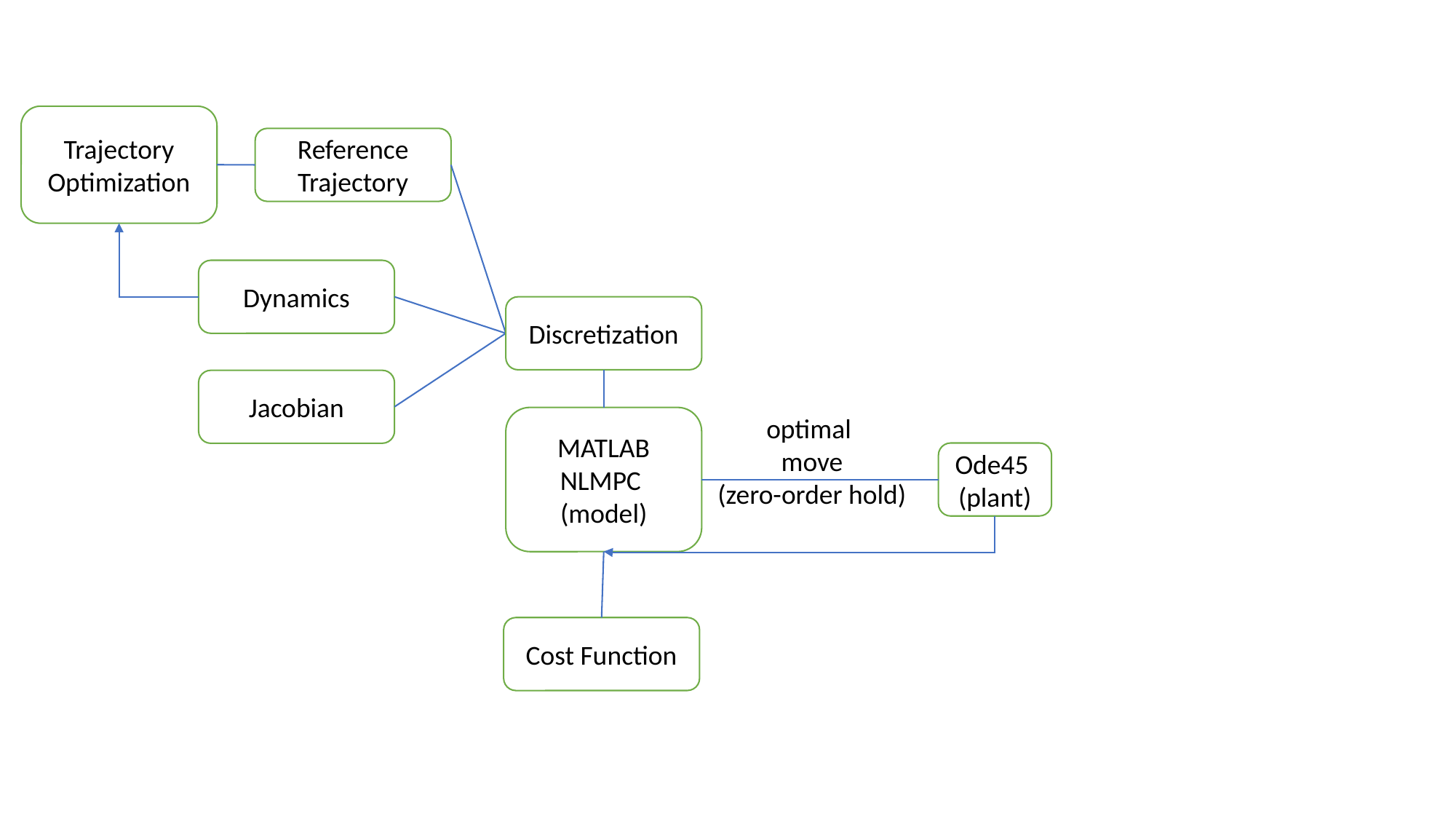

Trajectory Optimization
Reference Trajectory
Dynamics
Discretization
Jacobian
optimal
move
(zero-order hold)
MATLAB
NLMPC
(model)
Ode45
(plant)
Cost Function